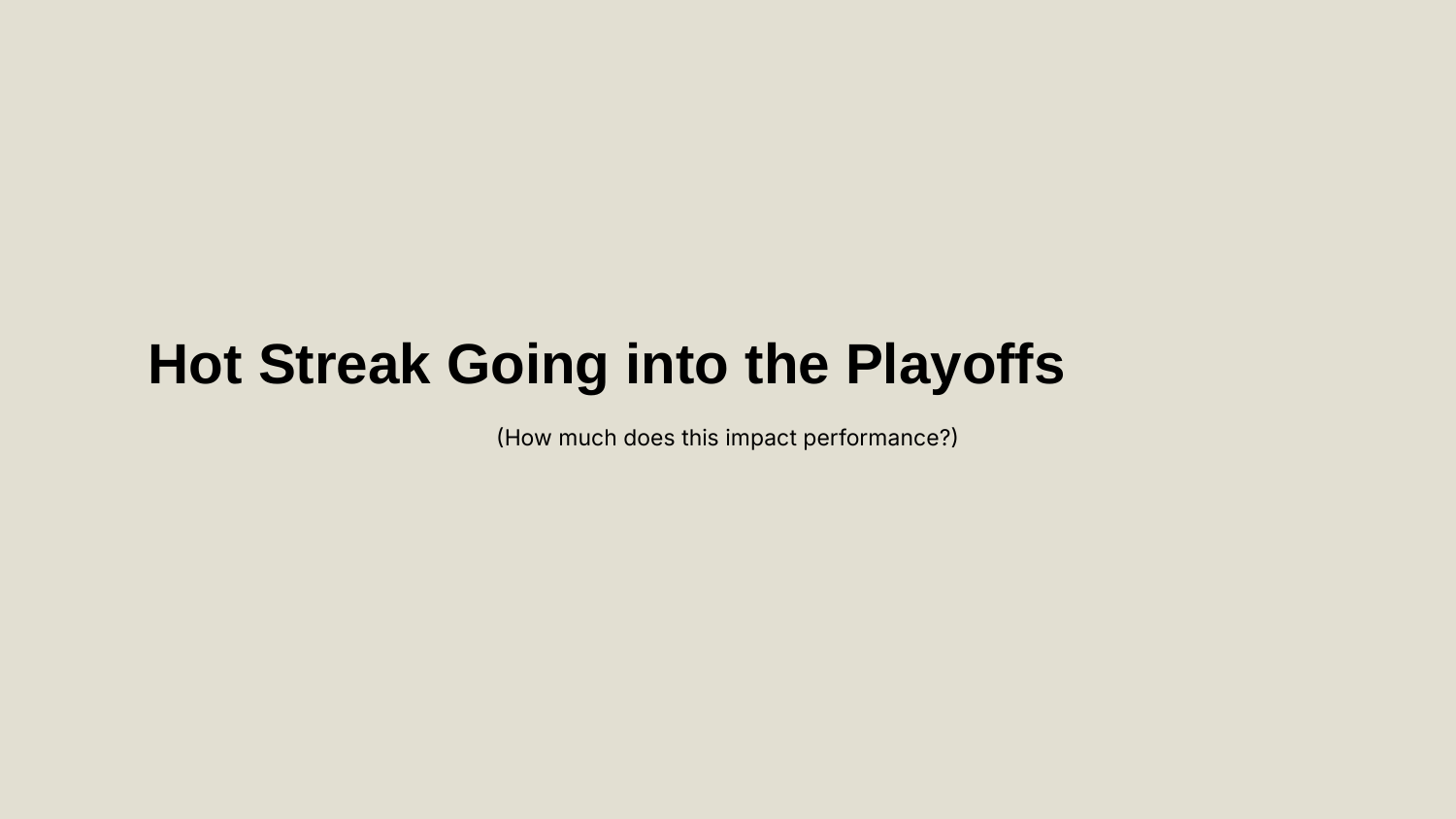

Hot Streak Going into the Playoffs

(How much does this impact performance?)